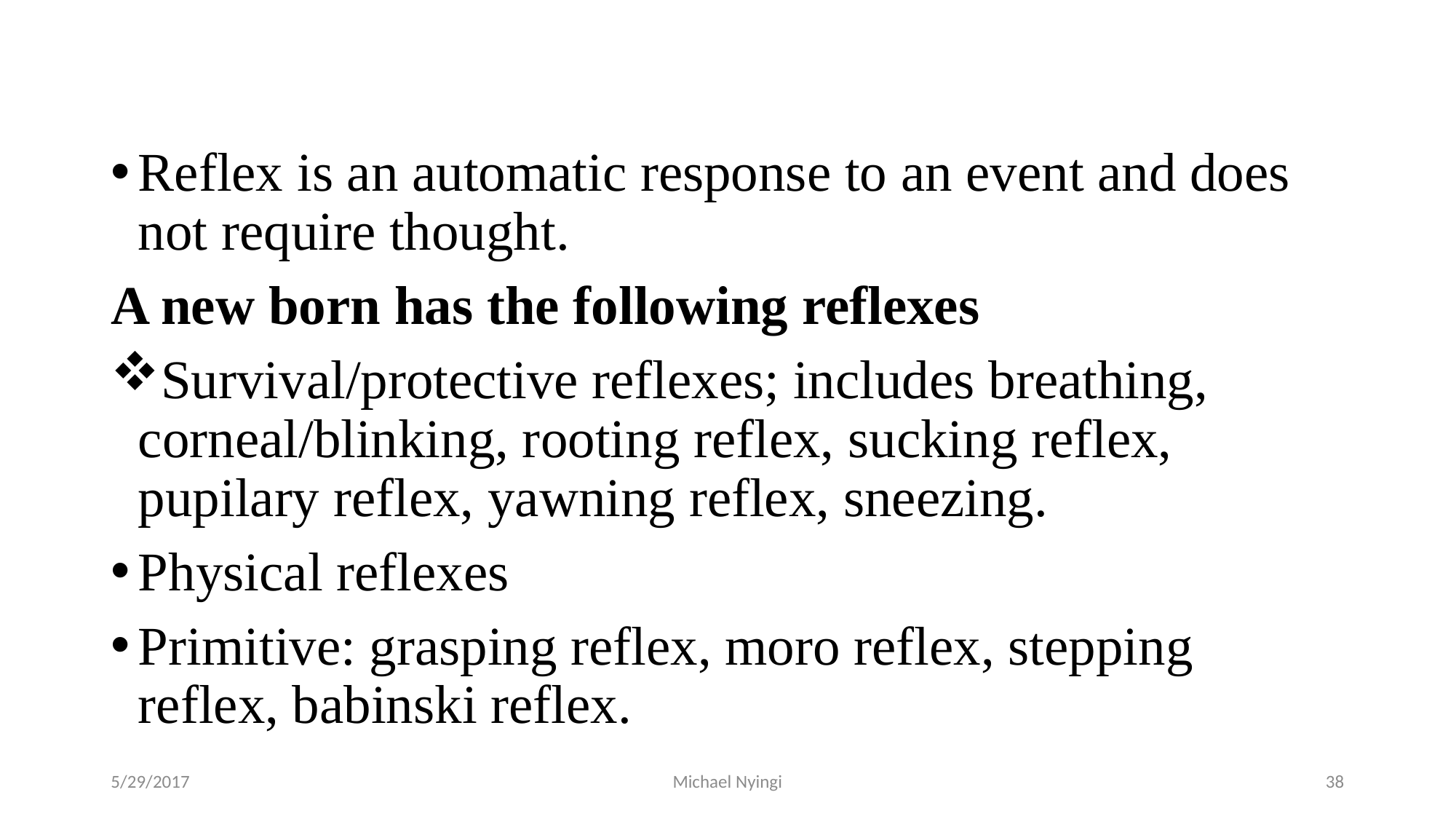

Reflex is an automatic response to an event and does not require thought.
A new born has the following reflexes
Survival/protective reflexes; includes breathing, corneal/blinking, rooting reflex, sucking reflex, pupilary reflex, yawning reflex, sneezing.
Physical reflexes
Primitive: grasping reflex, moro reflex, stepping reflex, babinski reflex.

5/29/2017
Michael Nyingi
38